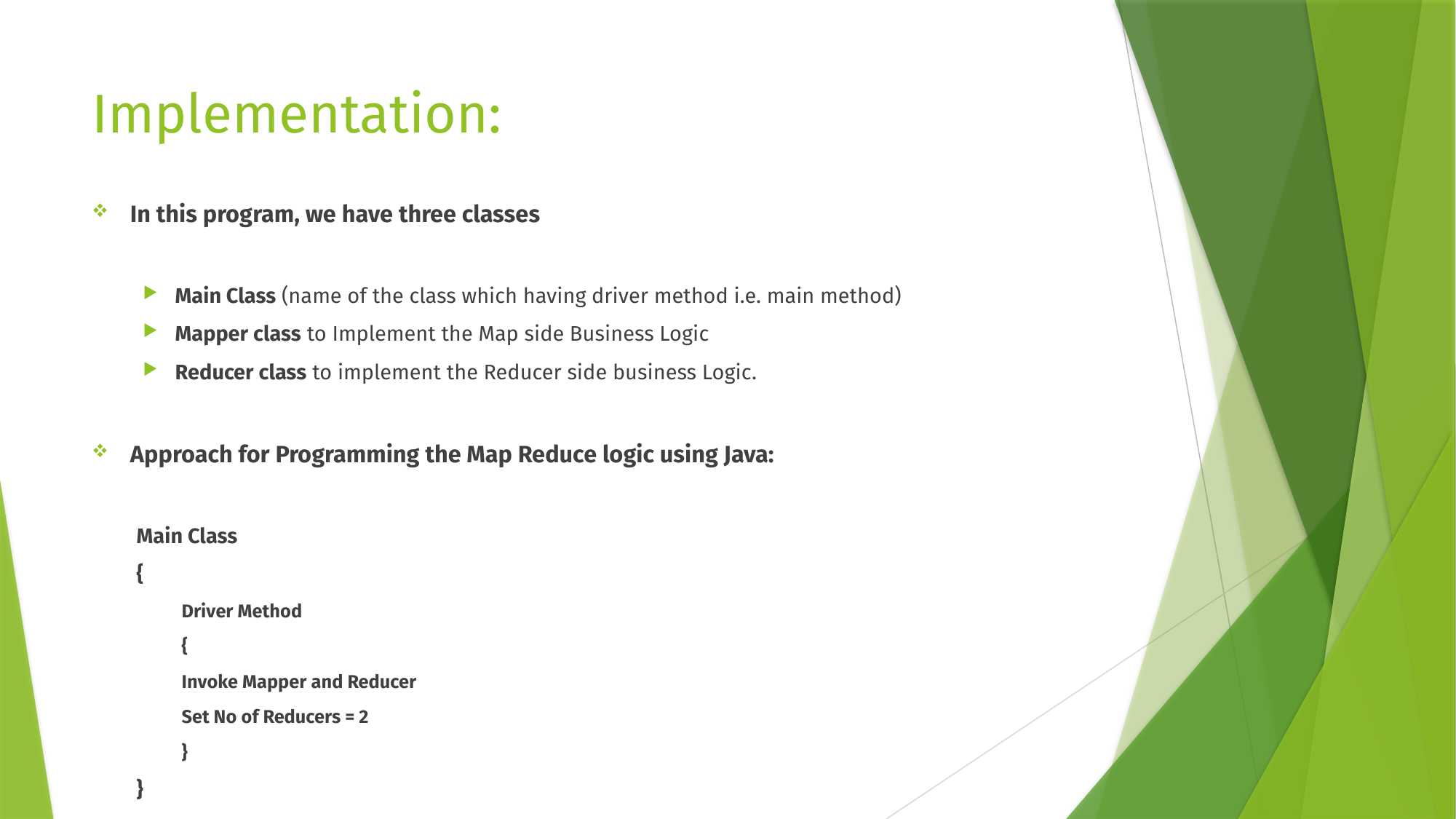

# Implementation:

In this program, we have three classes

Main Class (name of the class which having driver method i.e. main method)
Mapper class to Implement the Map side Business Logic
Reducer class to implement the Reducer side business Logic.

Approach for Programming the Map Reduce logic using Java:

Main Class
{
	Driver Method
	{
		Invoke Mapper and Reducer
		Set No of Reducers = 2
	}
}